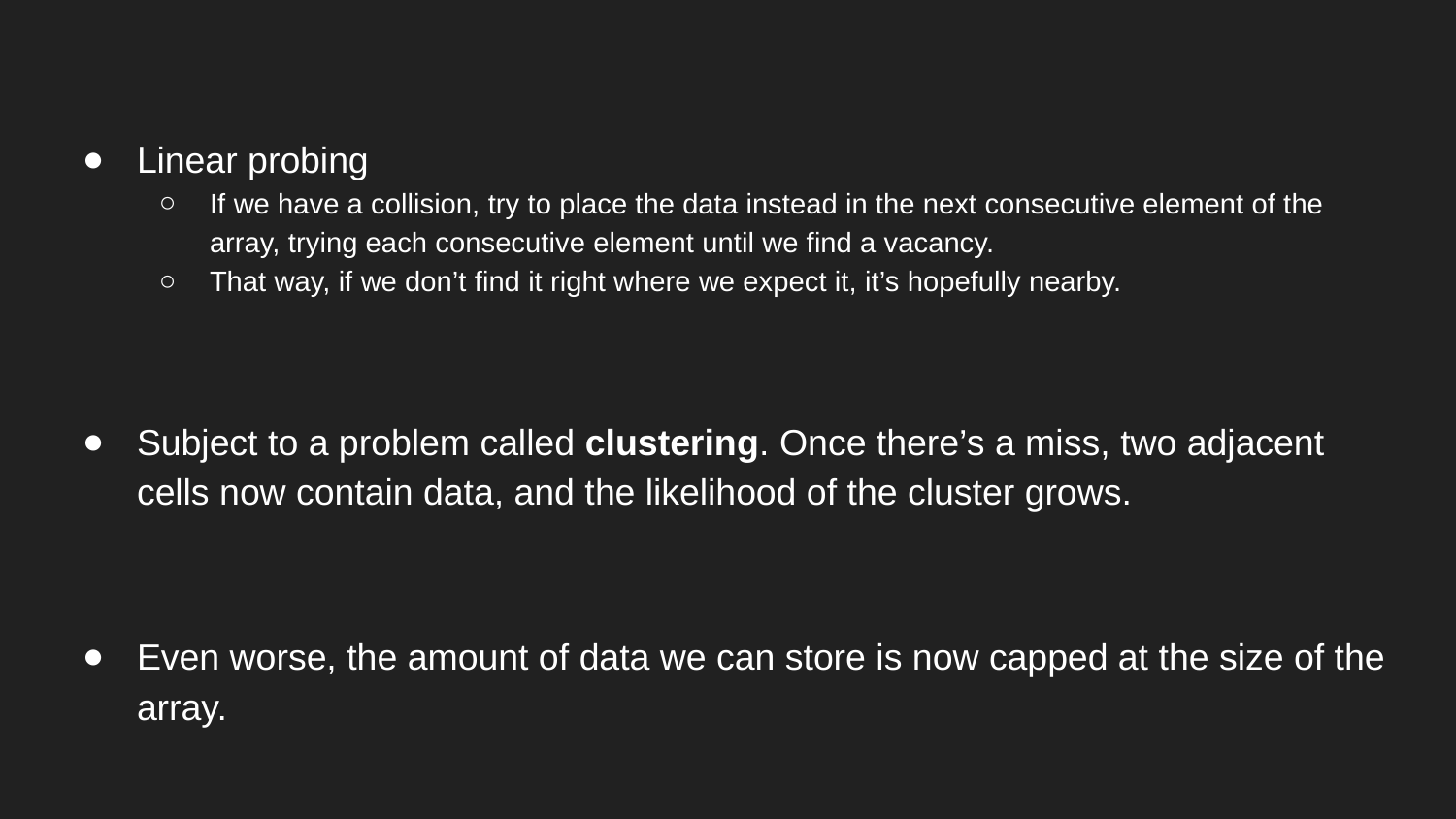

Linear probing
If we have a collision, try to place the data instead in the next consecutive element of the array, trying each consecutive element until we find a vacancy.
That way, if we don’t find it right where we expect it, it’s hopefully nearby.

Subject to a problem called clustering. Once there’s a miss, two adjacent cells now contain data, and the likelihood of the cluster grows.

Even worse, the amount of data we can store is now capped at the size of the array.